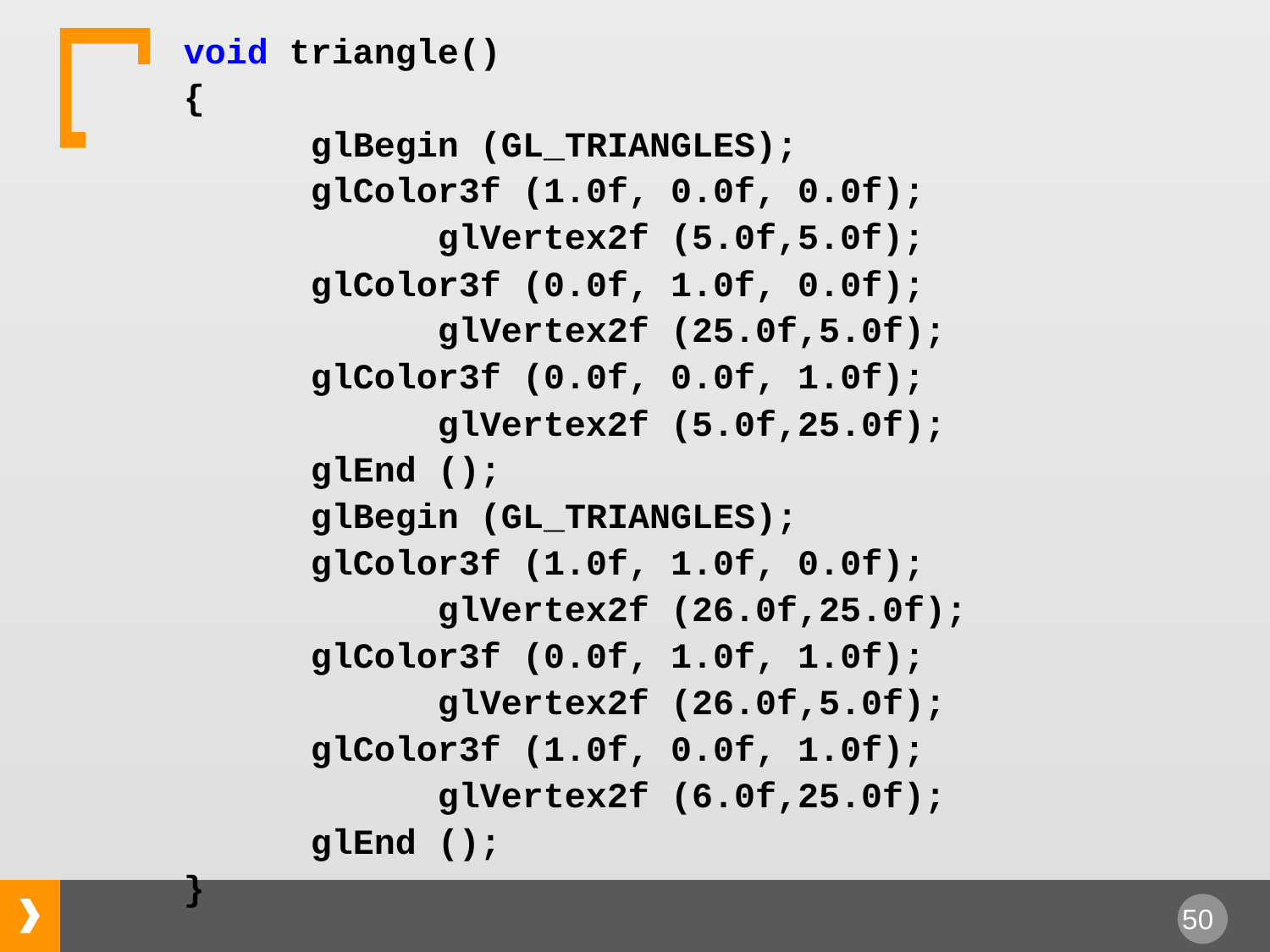

void triangle()
{
	glBegin (GL_TRIANGLES);
	glColor3f (1.0f, 0.0f, 0.0f);
		glVertex2f (5.0f,5.0f);
	glColor3f (0.0f, 1.0f, 0.0f);
		glVertex2f (25.0f,5.0f);
	glColor3f (0.0f, 0.0f, 1.0f);
		glVertex2f (5.0f,25.0f);
	glEnd ();
	glBegin (GL_TRIANGLES);
	glColor3f (1.0f, 1.0f, 0.0f);
		glVertex2f (26.0f,25.0f);
	glColor3f (0.0f, 1.0f, 1.0f);
		glVertex2f (26.0f,5.0f);
	glColor3f (1.0f, 0.0f, 1.0f);
		glVertex2f (6.0f,25.0f);
	glEnd ();
}